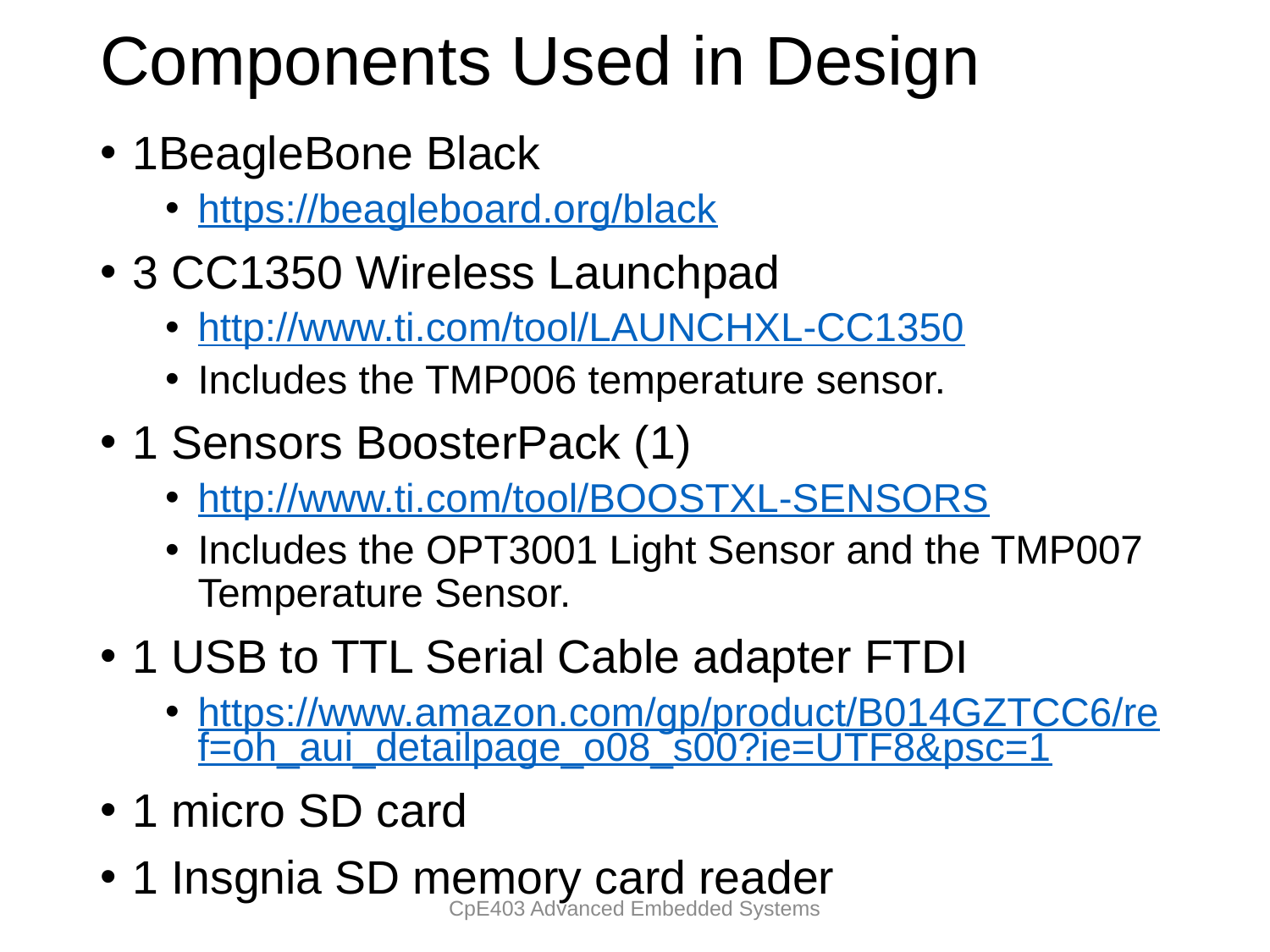

# Components Used in Design
1BeagleBone Black
https://beagleboard.org/black
3 CC1350 Wireless Launchpad
http://www.ti.com/tool/LAUNCHXL-CC1350
Includes the TMP006 temperature sensor.
1 Sensors BoosterPack (1)
http://www.ti.com/tool/BOOSTXL-SENSORS
Includes the OPT3001 Light Sensor and the TMP007 Temperature Sensor.
1 USB to TTL Serial Cable adapter FTDI
https://www.amazon.com/gp/product/B014GZTCC6/ref=oh_aui_detailpage_o08_s00?ie=UTF8&psc=1
1 micro SD card
1 Insgnia SD memory card reader

CpE403 Advanced Embedded Systems